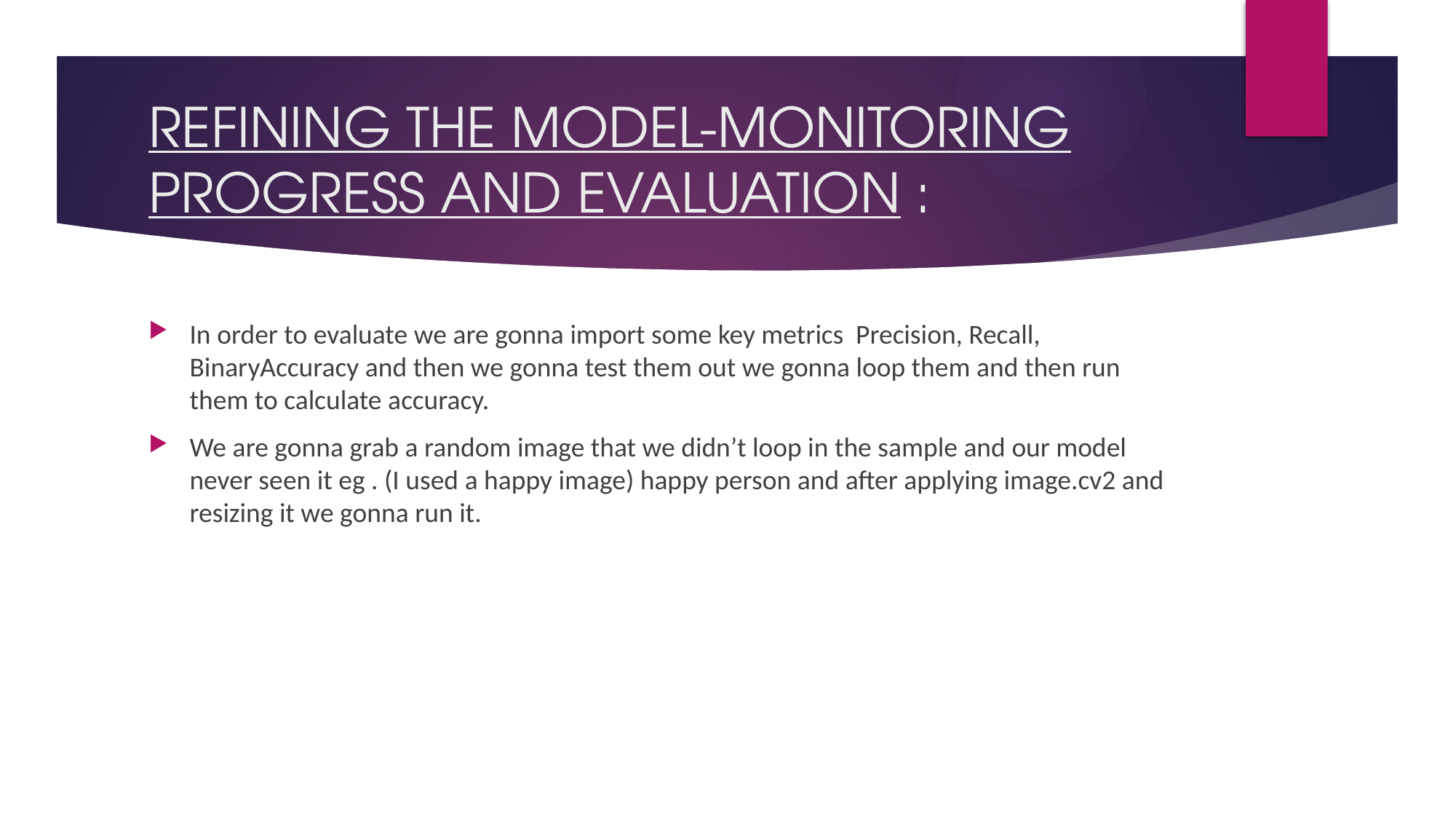

# REFINING THE MODEL-MONITORING PROGRESS AND EVALUATION :
In order to evaluate we are gonna import some key metrics  Precision, Recall, BinaryAccuracy and then we gonna test them out we gonna loop them and then run them to calculate accuracy.
We are gonna grab a random image that we didn’t loop in the sample and our model never seen it eg . (I used a happy image) happy person and after applying image.cv2 and resizing it we gonna run it.